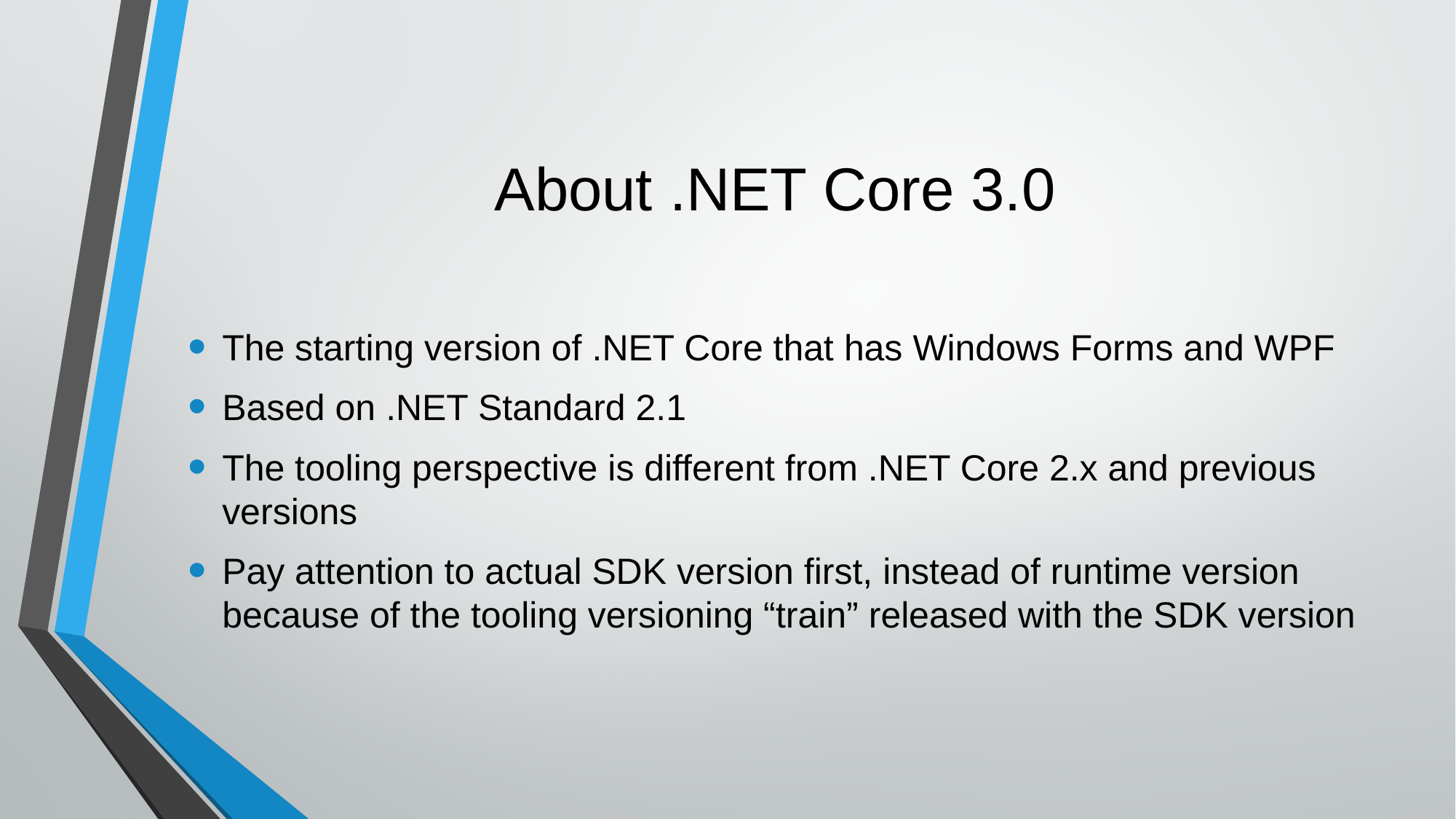

# About .NET Core 3.0
The starting version of .NET Core that has Windows Forms and WPF
Based on .NET Standard 2.1
The tooling perspective is different from .NET Core 2.x and previous versions
Pay attention to actual SDK version first, instead of runtime version because of the tooling versioning “train” released with the SDK version